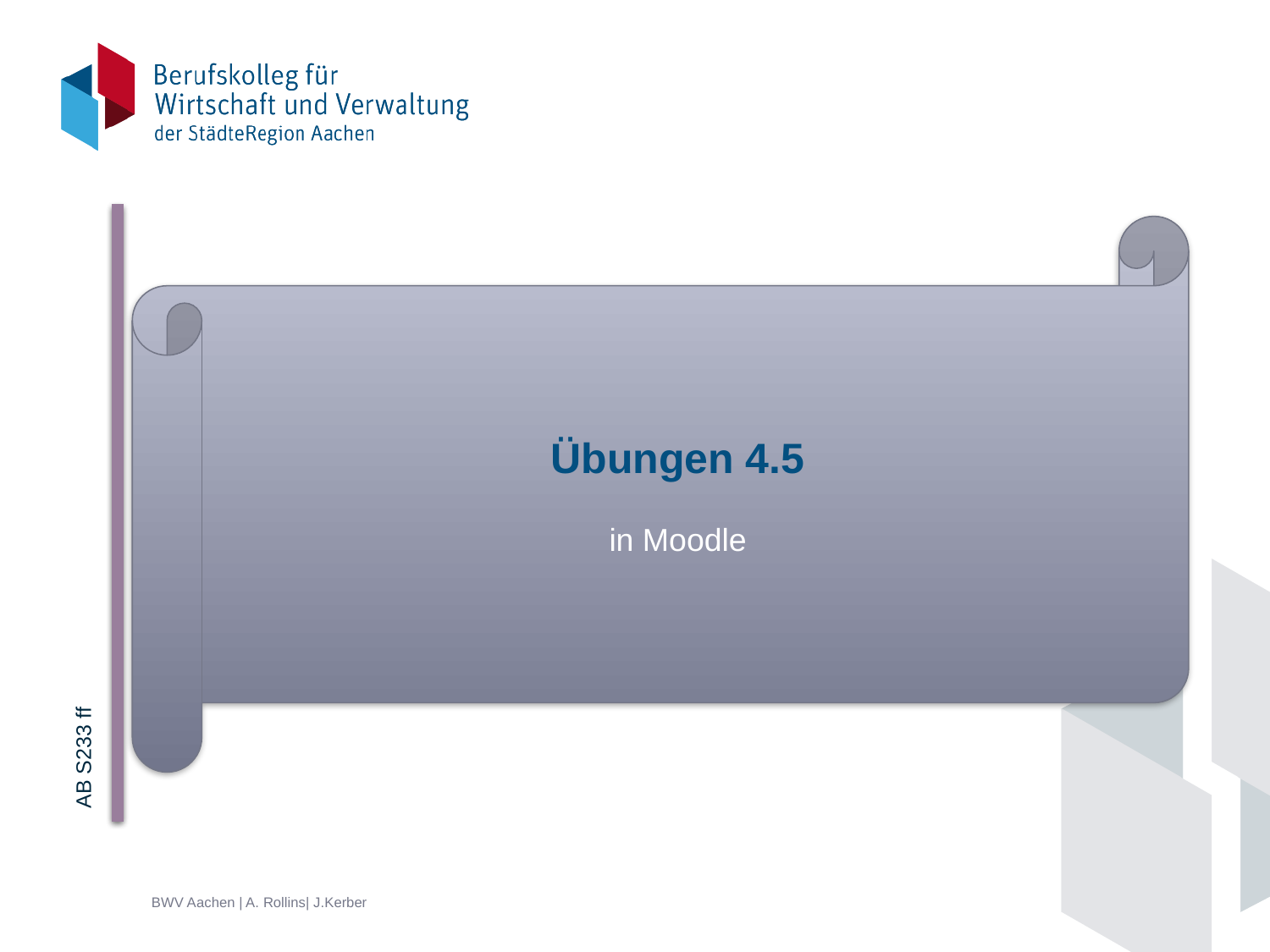

AB S233 ff
Übungen 4.5
in Moodle
BWV Aachen | A. Rollins| J.Kerber